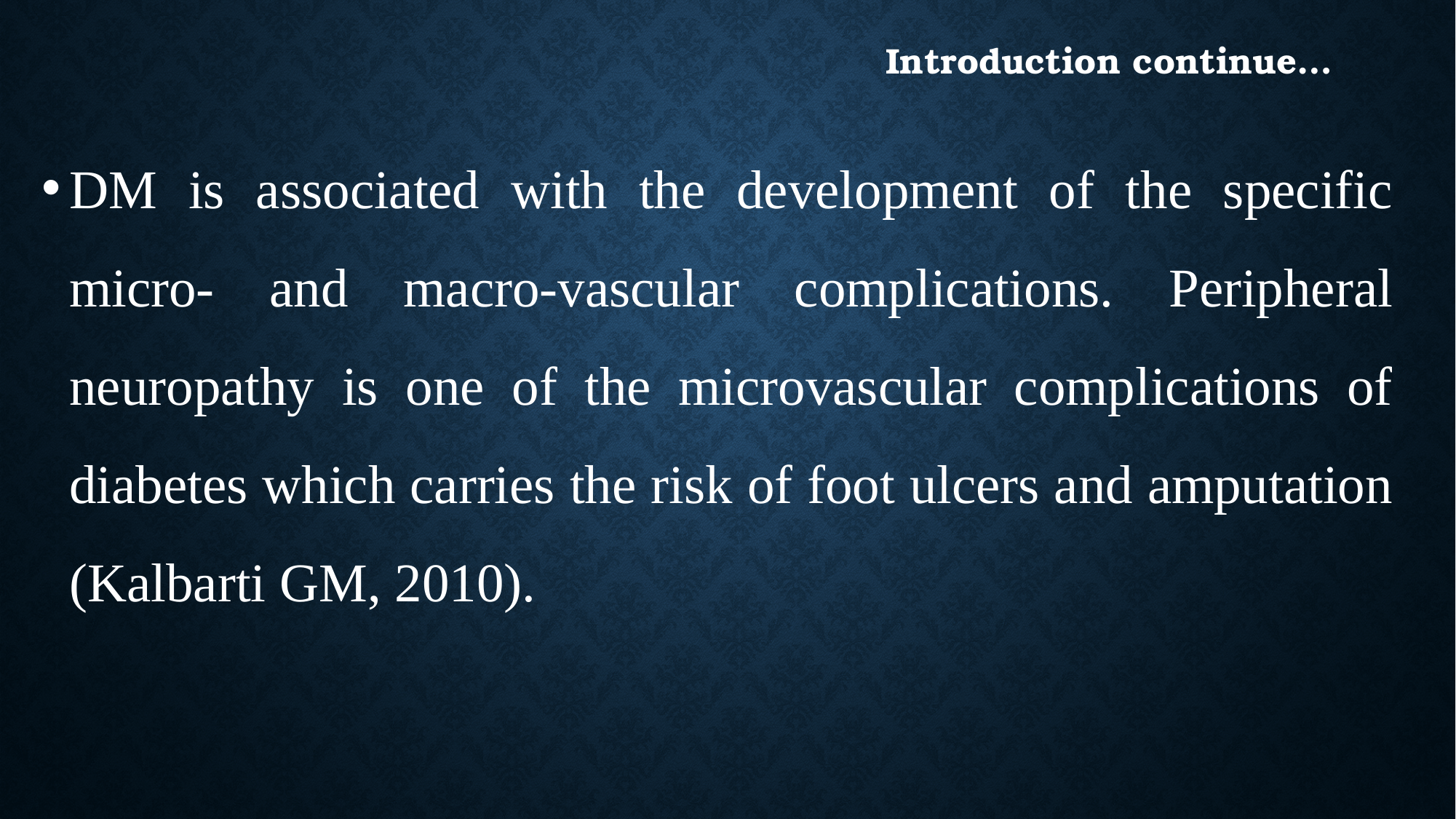

# Introduction continue…
DM is associated with the development of the specific micro- and macro-vascular complications. Peripheral neuropathy is one of the microvascular complications of diabetes which carries the risk of foot ulcers and amputation (Kalbarti GM, 2010).